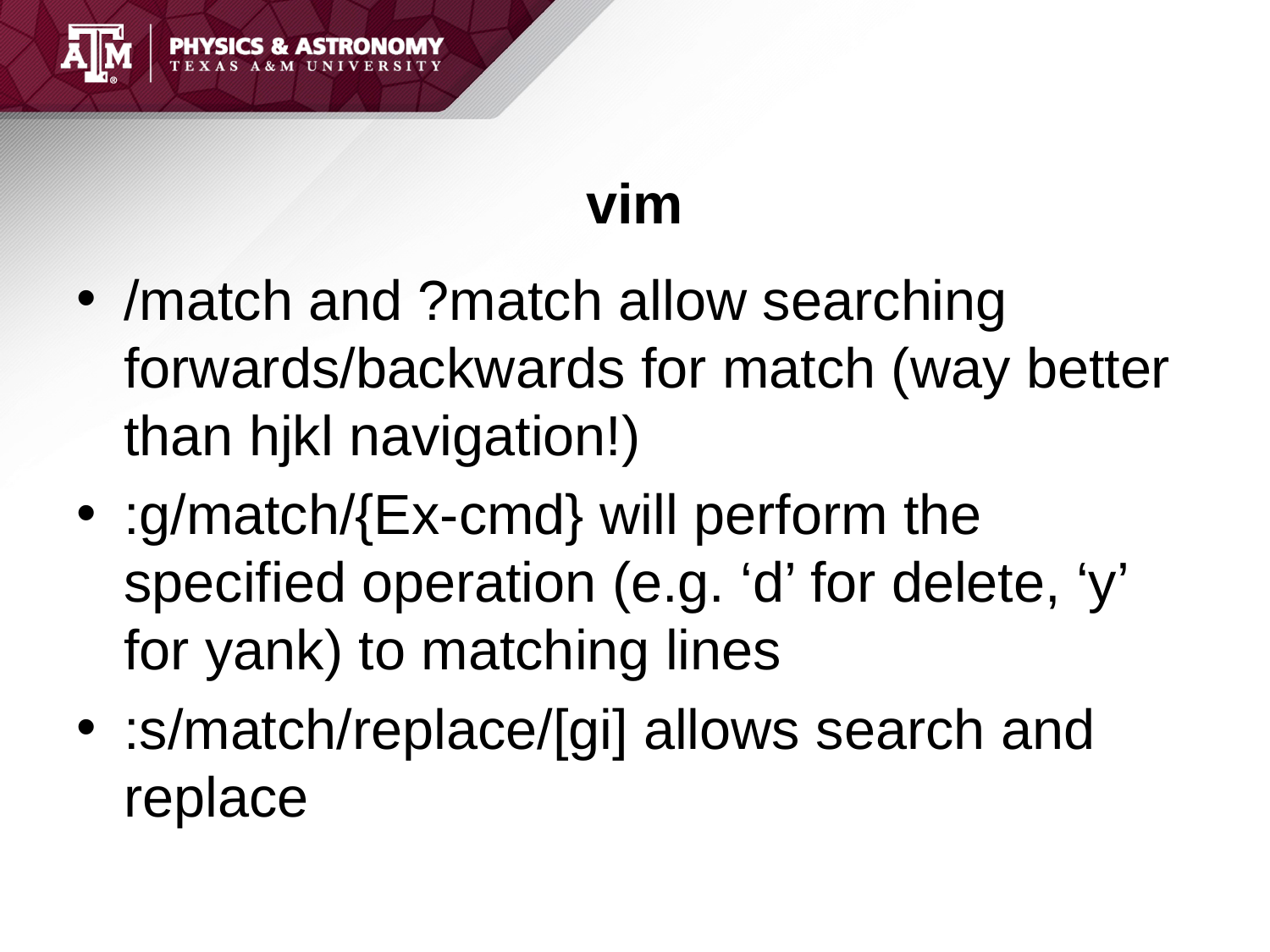

# vim
/match and ?match allow searching forwards/backwards for match (way better than hjkl navigation!)
:g/match/{Ex-cmd} will perform the specified operation (e.g. ‘d’ for delete, ‘y’ for yank) to matching lines
:s/match/replace/[gi] allows search and replace